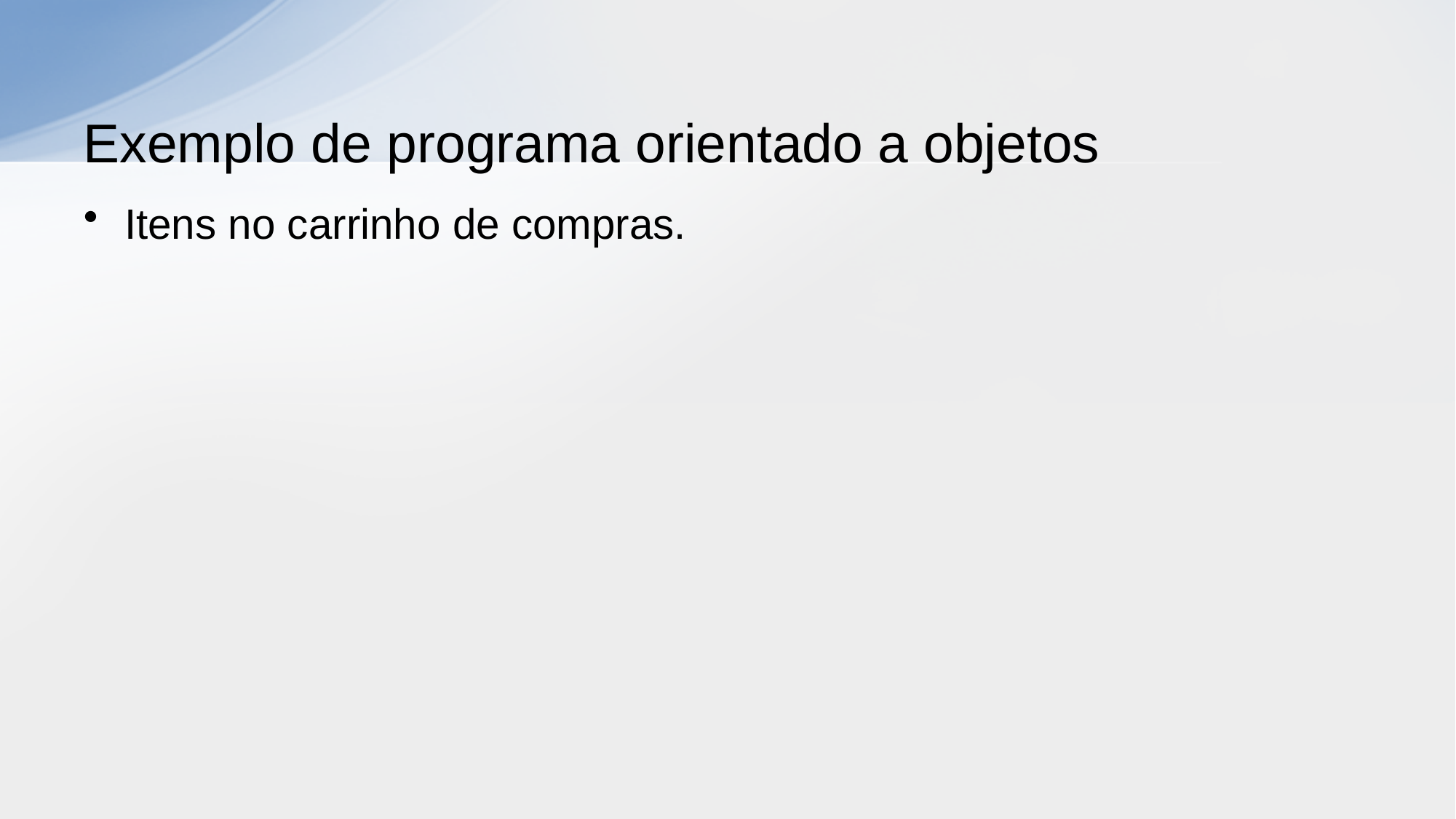

# Exemplo de programa orientado a objetos
Itens no carrinho de compras.